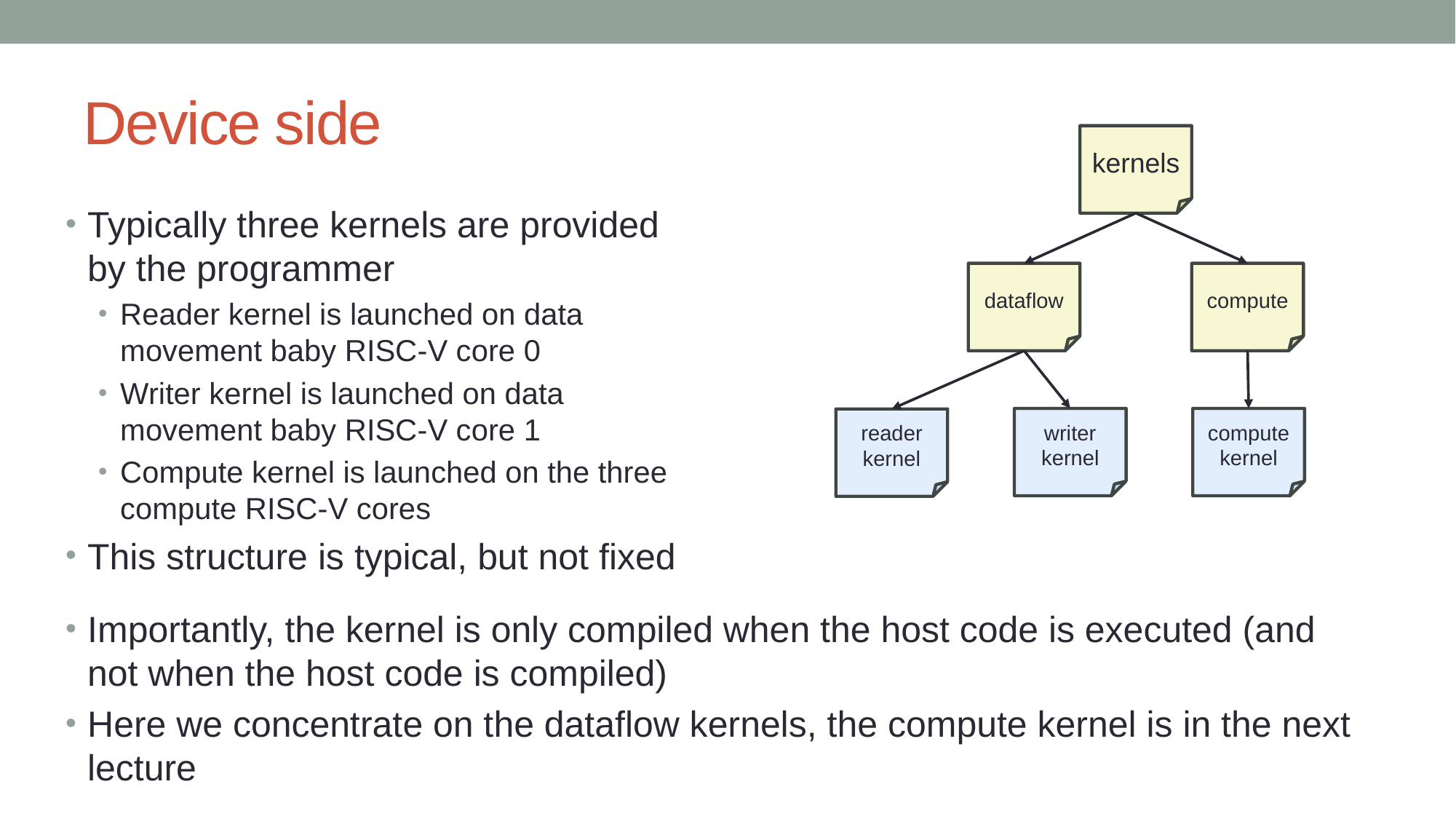

# Device side
kernels
Typically three kernels are provided by the programmer
Reader kernel is launched on data movement baby RISC-V core 0
Writer kernel is launched on data movement baby RISC-V core 1
Compute kernel is launched on the three compute RISC-V cores
This structure is typical, but not fixed

dataflow
compute
writer kernel
compute kernel
reader kernel
Importantly, the kernel is only compiled when the host code is executed (and not when the host code is compiled)
Here we concentrate on the dataflow kernels, the compute kernel is in the next lecture